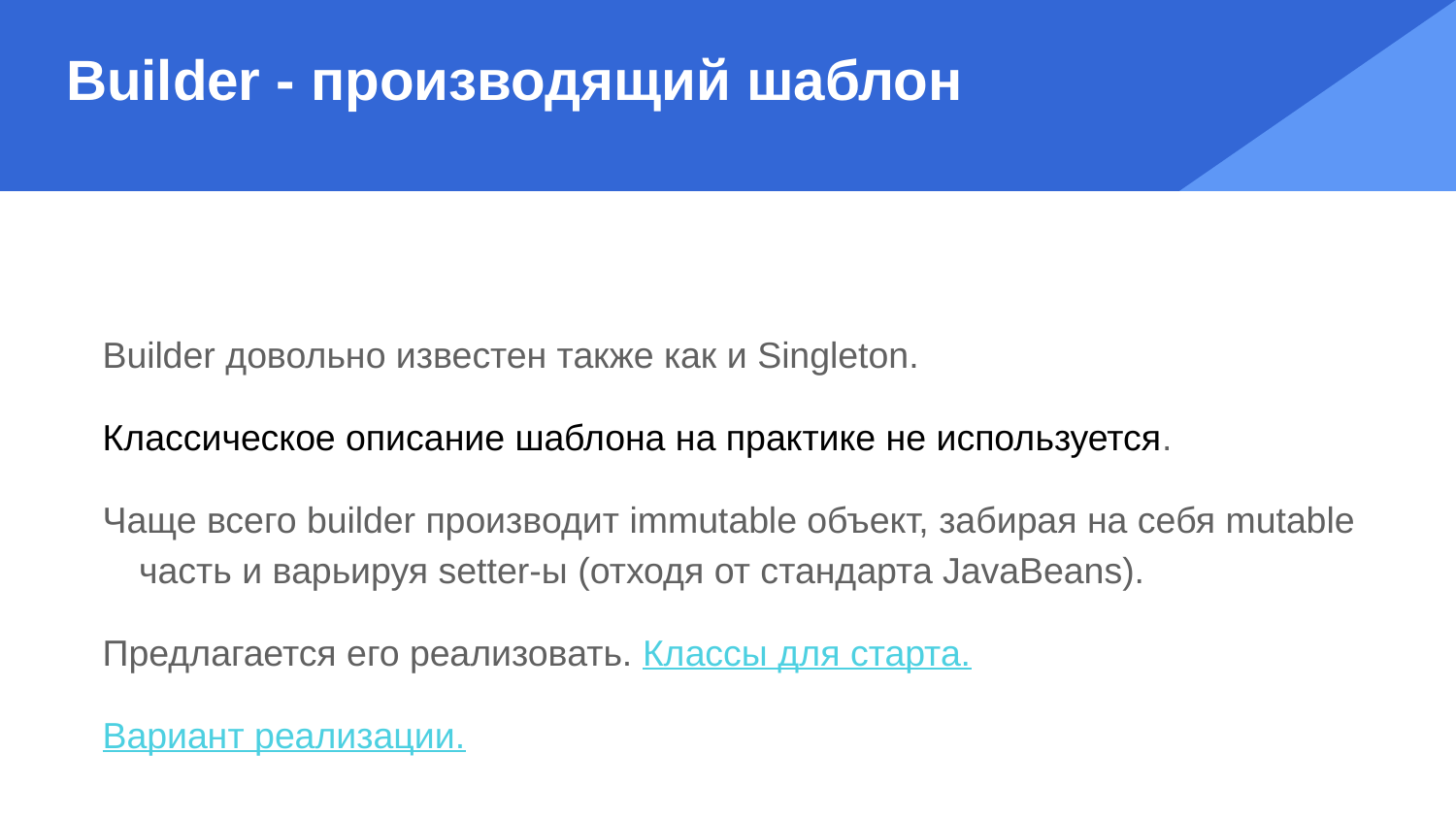

# Builder - производящий шаблон
Builder довольно известен также как и Singleton.
Классическое описание шаблона на практике не используется.
Чаще всего builder производит immutable объект, забирая на себя mutable часть и варьируя setter-ы (отходя от стандарта JavaBeans).
Предлагается его реализовать. Классы для старта.
Вариант реализации.